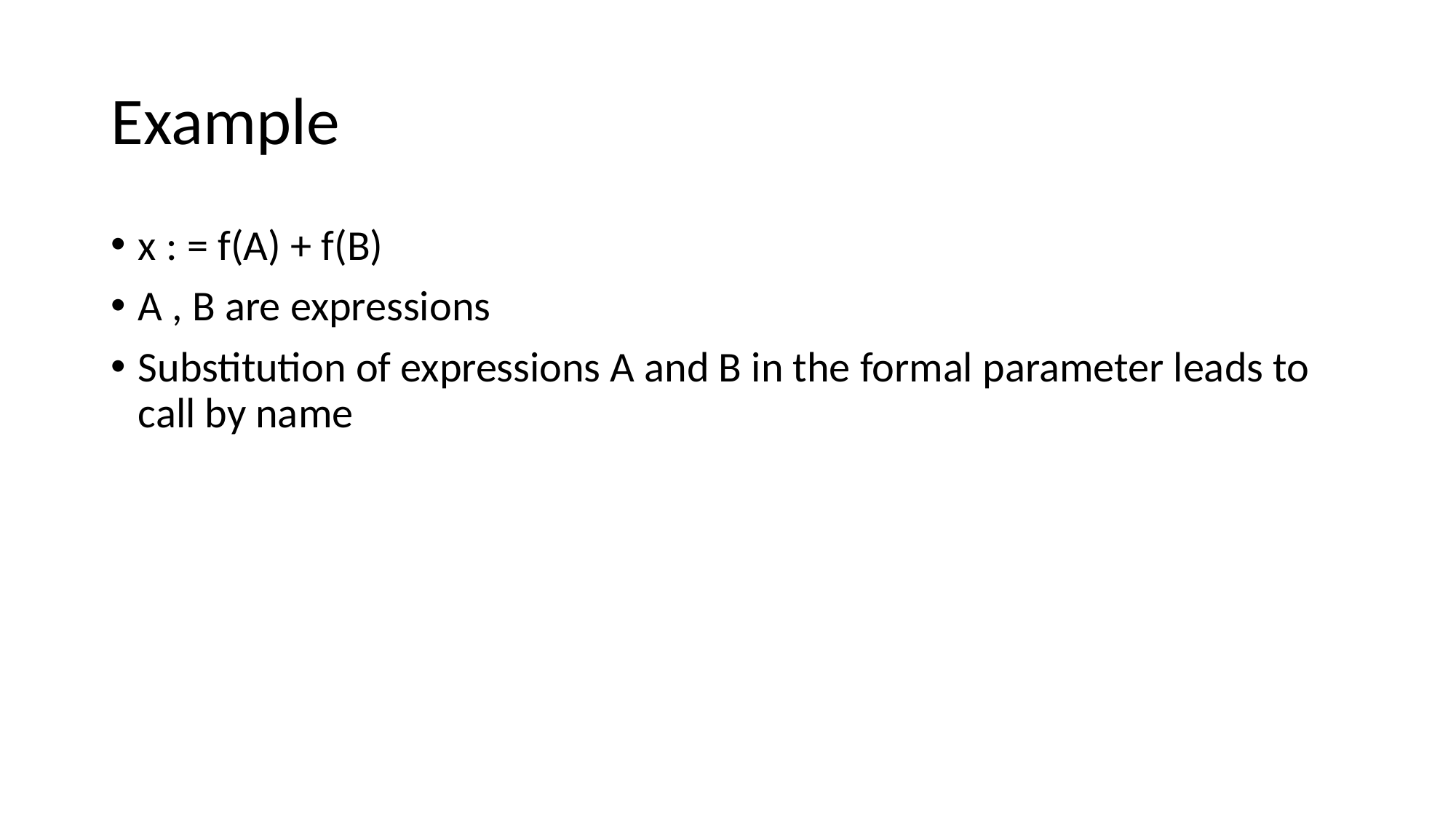

# Example
x : = f(A) + f(B)
A , B are expressions
Substitution of expressions A and B in the formal parameter leads to call by name